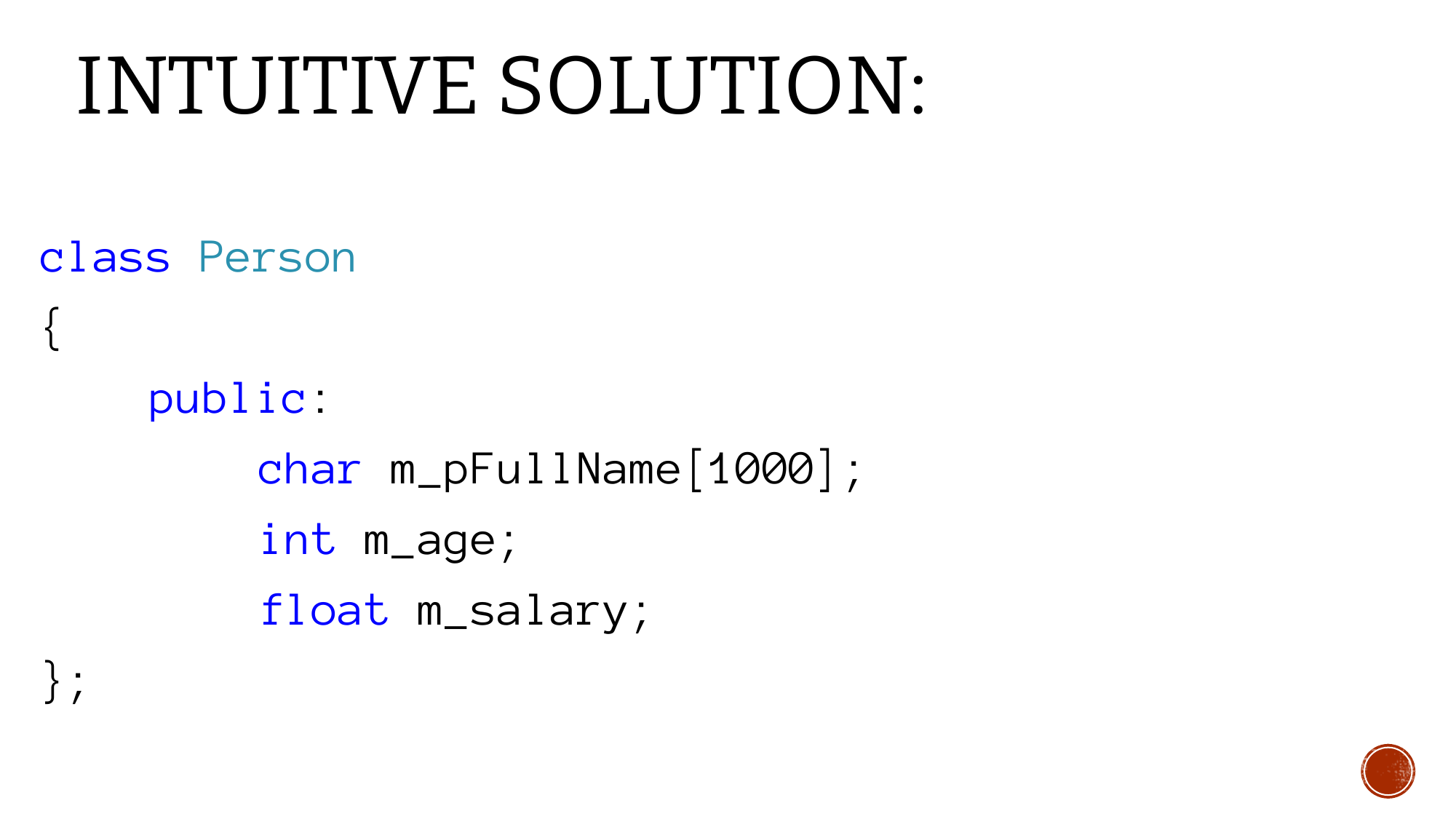

# Intuitive Solution:

class Person
{
	public:
		char m_pFullName[1000];
		int m_age;
		float m_salary;
};